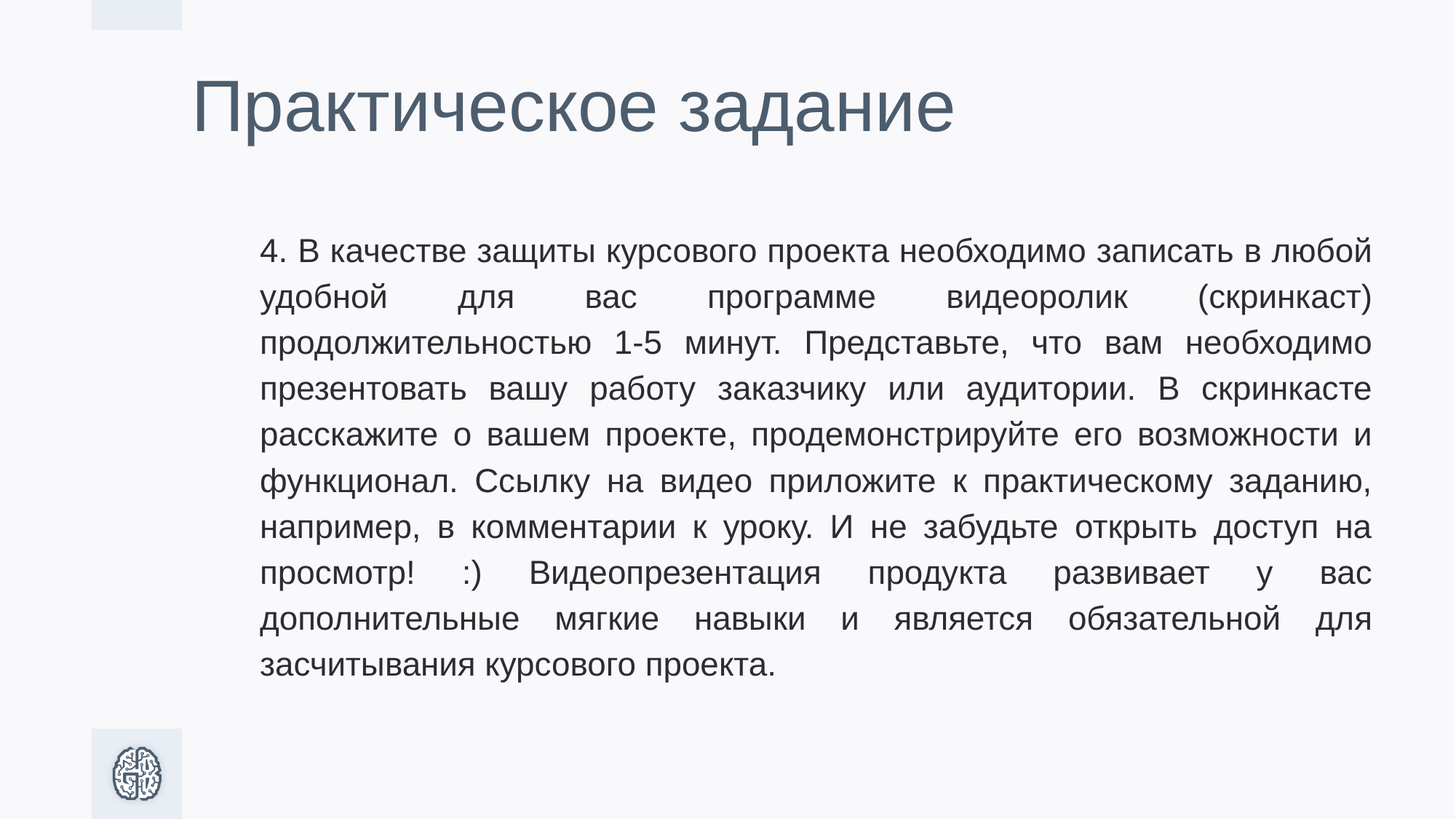

# Практическое задание
4. В качестве защиты курсового проекта необходимо записать в любой удобной для вас программе видеоролик (скринкаст) продолжительностью 1-5 минут. Представьте, что вам необходимо презентовать вашу работу заказчику или аудитории. В скринкасте расскажите о вашем проекте, продемонстрируйте его возможности и функционал. Ссылку на видео приложите к практическому заданию, например, в комментарии к уроку. И не забудьте открыть доступ на просмотр! :) Видеопрезентация продукта развивает у вас дополнительные мягкие навыки и является обязательной для засчитывания курсового проекта.